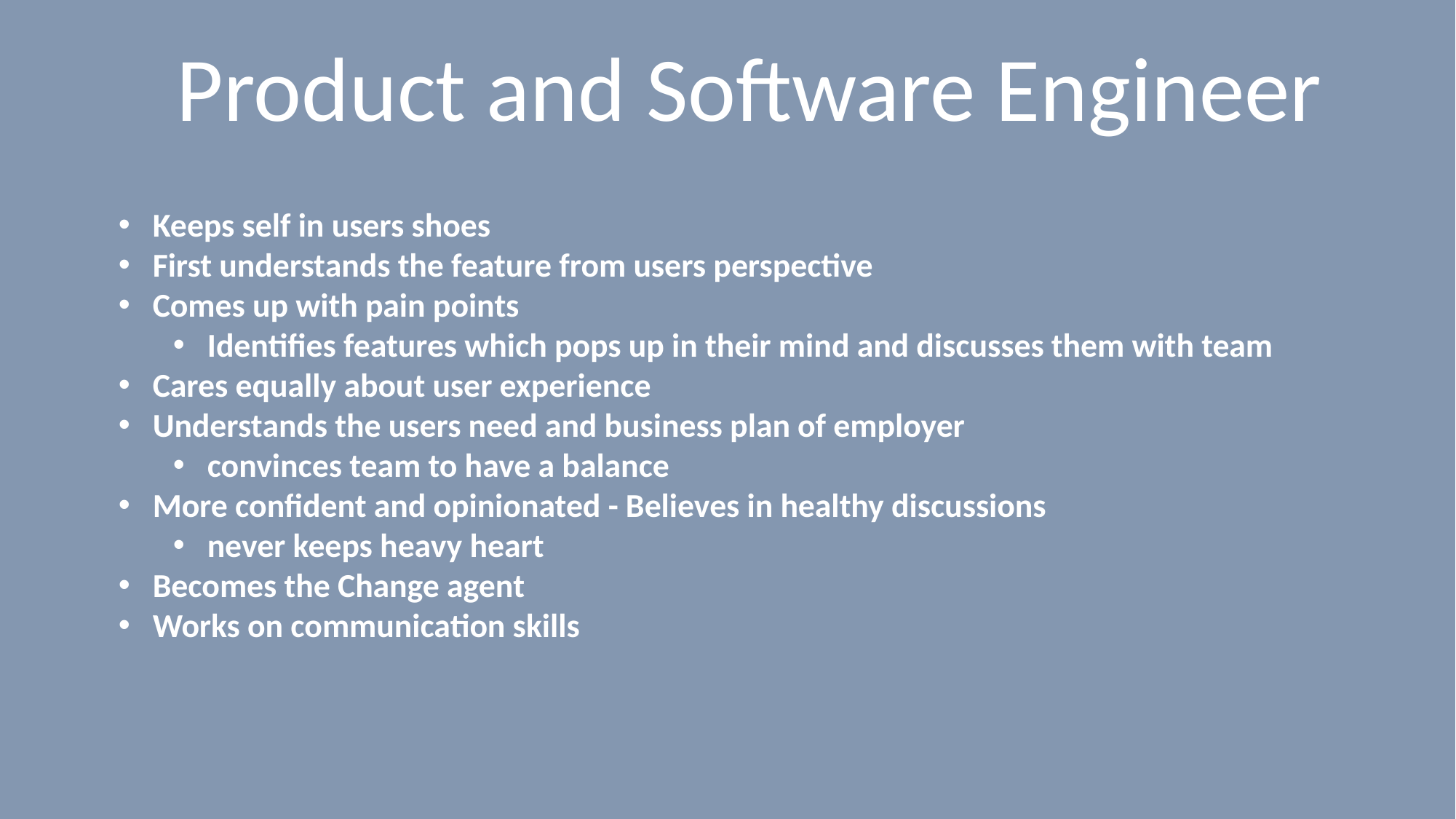

# Product and Software Engineer
Keeps self in users shoes
First understands the feature from users perspective
Comes up with pain points
Identifies features which pops up in their mind and discusses them with team
Cares equally about user experience
Understands the users need and business plan of employer
convinces team to have a balance
More confident and opinionated - Believes in healthy discussions
never keeps heavy heart
Becomes the Change agent
Works on communication skills